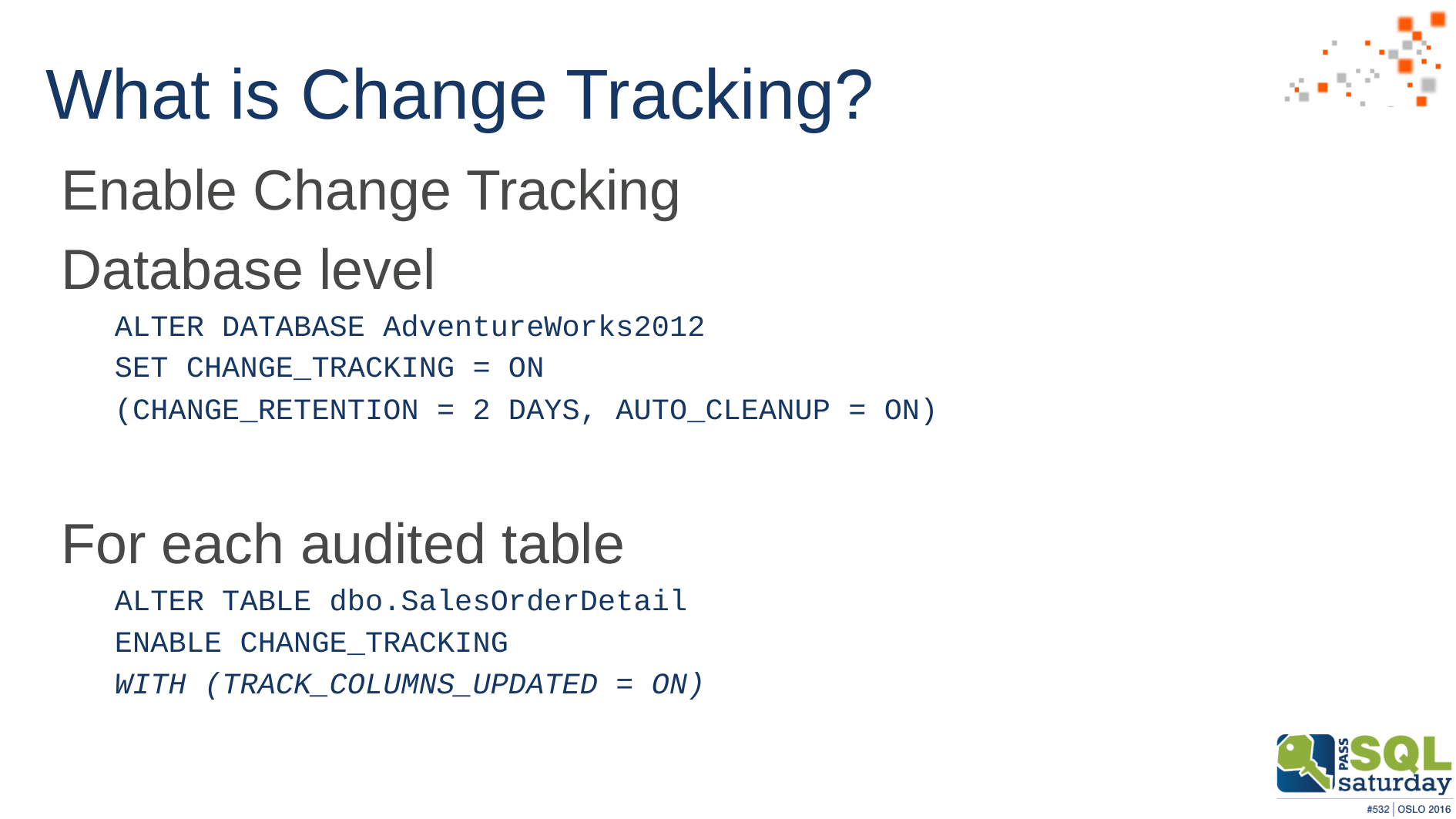

# What is Change Tracking?
Enable Change Tracking
Database level
ALTER DATABASE AdventureWorks2012
SET CHANGE_TRACKING = ON
(CHANGE_RETENTION = 2 DAYS, AUTO_CLEANUP = ON)

For each audited table
ALTER TABLE dbo.SalesOrderDetail
ENABLE CHANGE_TRACKING
WITH (TRACK_COLUMNS_UPDATED = ON)